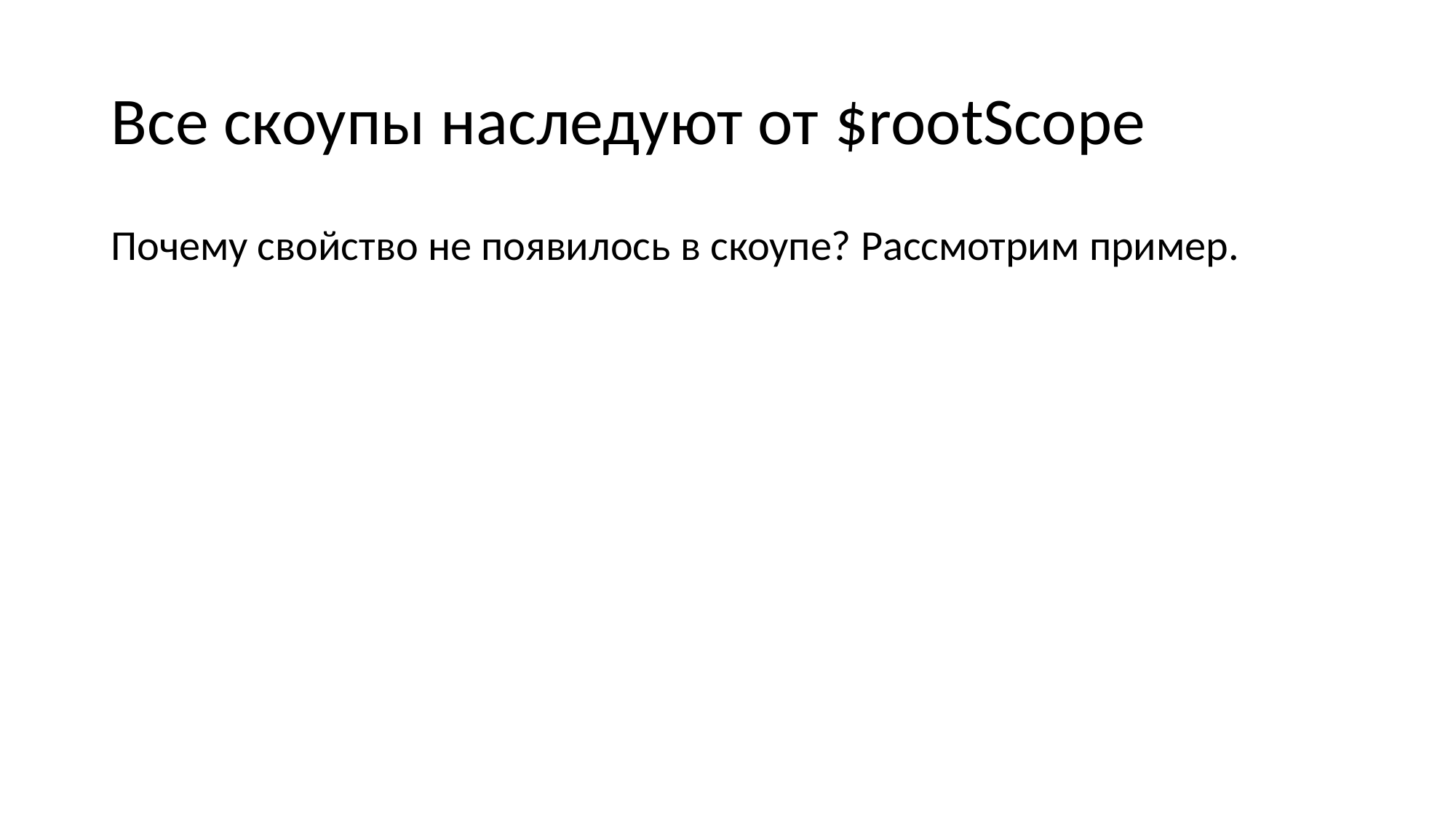

# Все скоупы наследуют от $rootScope
Почему свойство не появилось в скоупе? Рассмотрим пример.